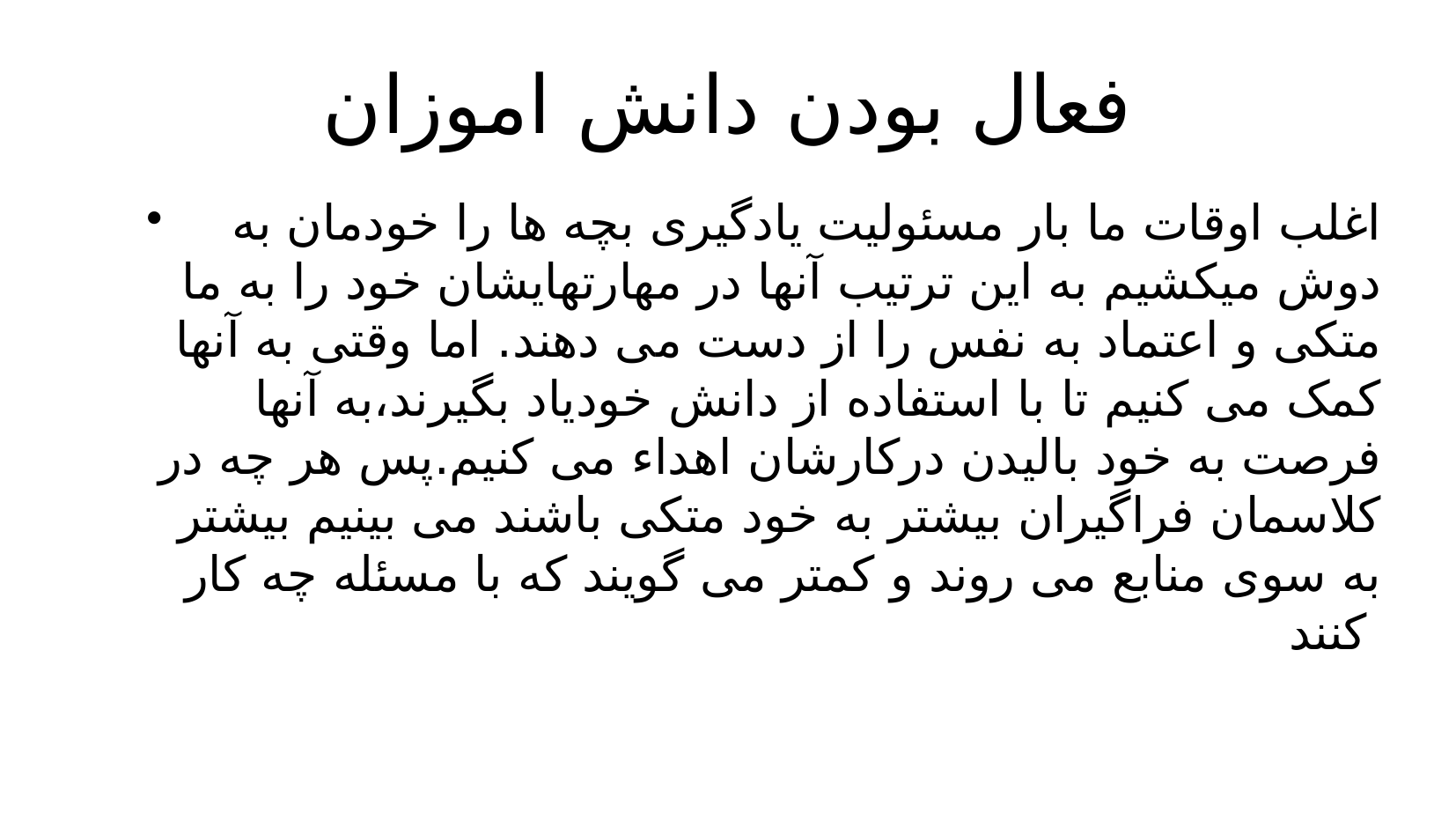

فعال بودن دانش اموزان
اغلب اوقات ما بار مسئولیت یادگیری بچه ها را خودمان به دوش میکشیم به این ترتیب آنها در مهارتهایشان خود را به ما متکی و اعتماد به نفس را از دست می دهند. اما وقتی به آنها کمک می کنیم تا با استفاده از دانش خودیاد بگیرند،به آنها فرصت به خود بالیدن درکارشان اهداء می کنیم.پس هر چه در کلاسمان فراگيران بیشتر به خود متکی باشند می بینیم بیشتر به سوی منابع می روند و کمتر می گویند که با مسئله چه کار کنند